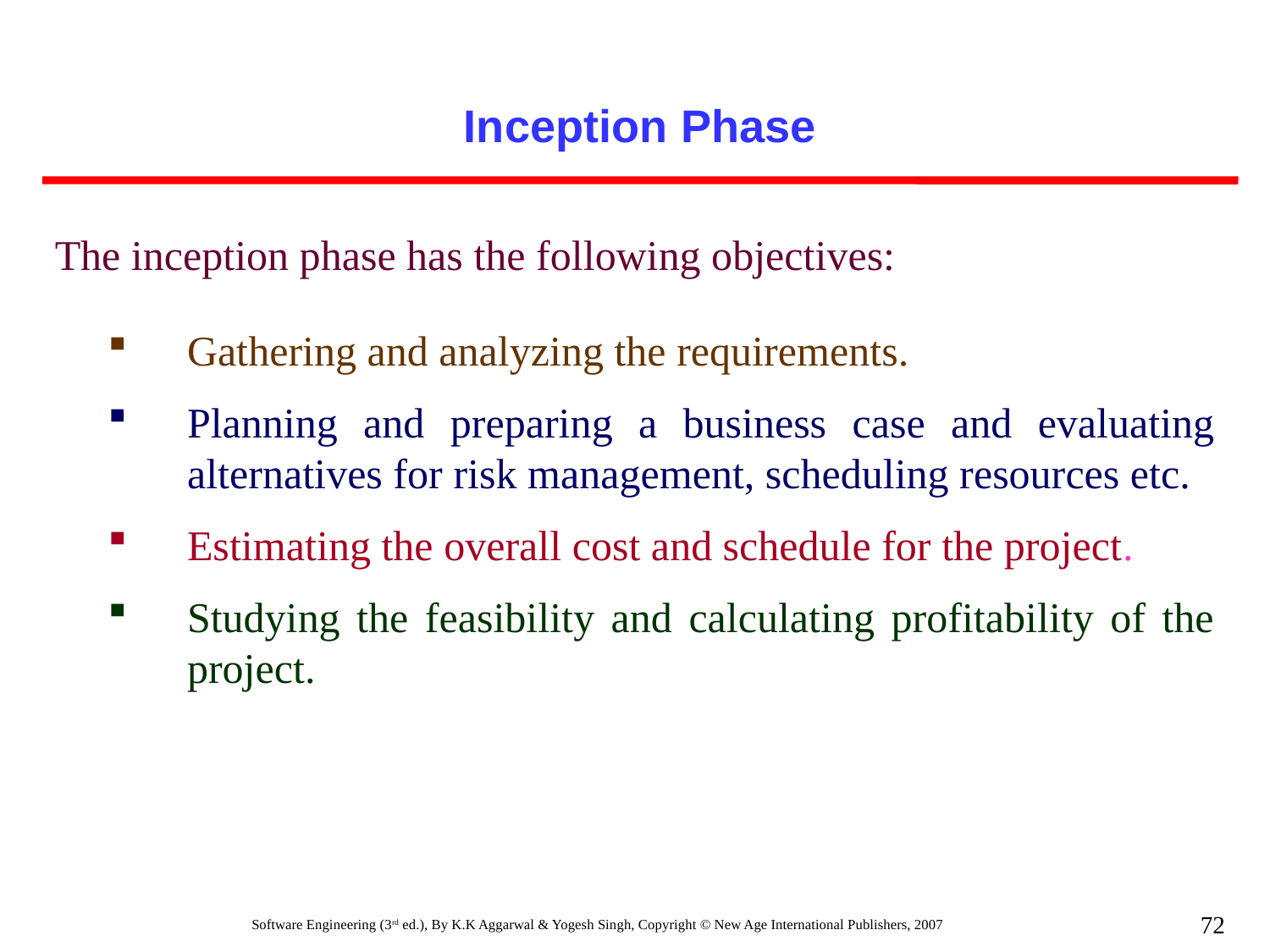

Inception Phase

The inception phase has the following objectives:
Gathering and analyzing the requirements.
Planning and preparing a business case and evaluating alternatives for risk management, scheduling resources etc.
Estimating the overall cost and schedule for the project.
Studying the feasibility and calculating profitability of the project.
72